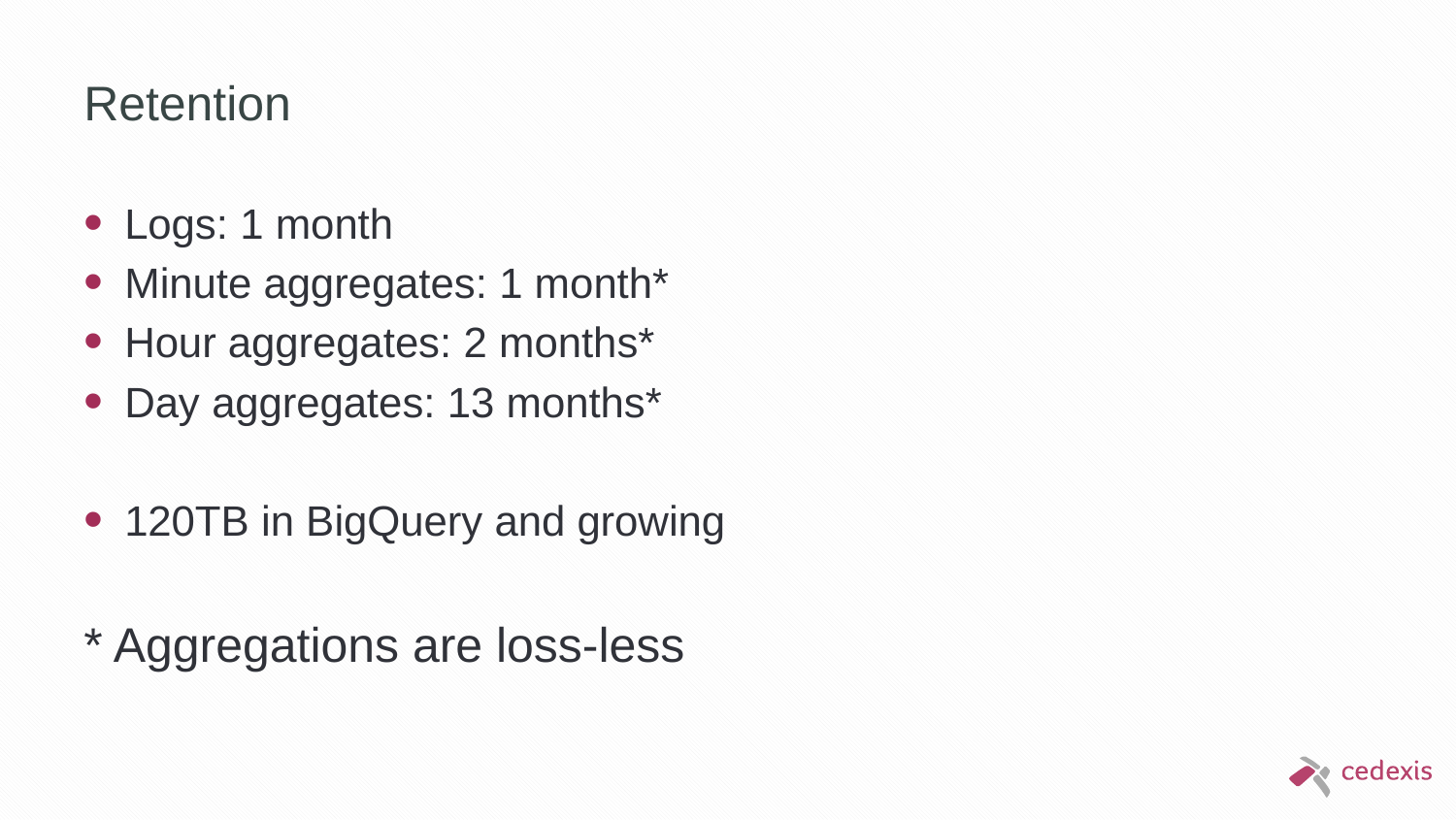

# Retention
Logs: 1 month
Minute aggregates: 1 month*
Hour aggregates: 2 months*
Day aggregates: 13 months*

120TB in BigQuery and growing

* Aggregations are loss-less